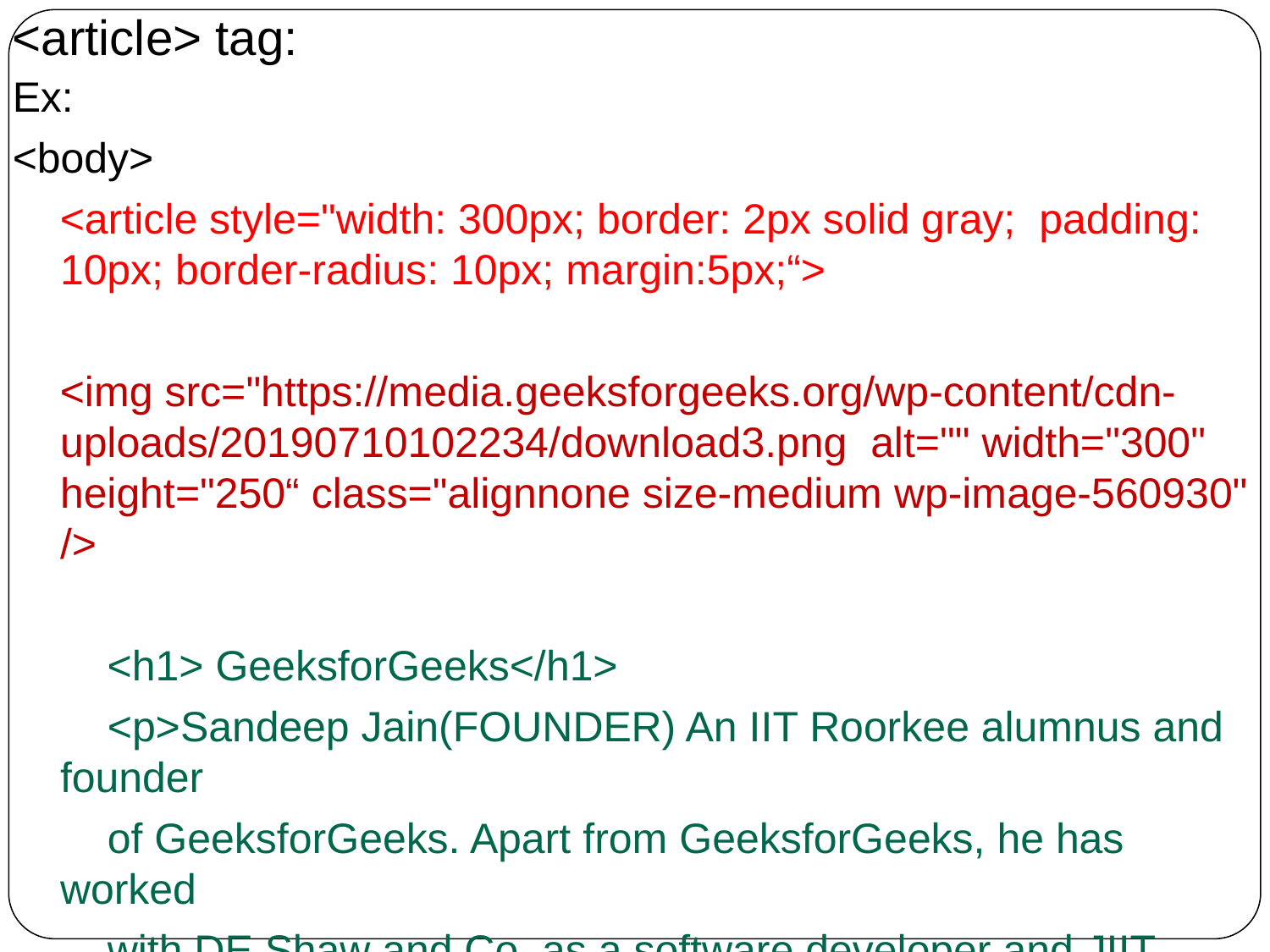

# <article> tag:
Ex:
<body>
    <article style="width: 300px; border: 2px solid gray;  padding: 10px; border-radius: 10px; margin:5px;“>

    <img src="https://media.geeksforgeeks.org/wp-content/cdn-uploads/20190710102234/download3.png  alt="" width="300" height="250“ class="alignnone size-medium wp-image-560930" />

        <h1> GeeksforGeeks</h1>
        <p>Sandeep Jain(FOUNDER) An IIT Roorkee alumnus and founder
        of GeeksforGeeks. Apart from GeeksforGeeks, he has worked
        with DE Shaw and Co. as a software developer and JIIT Noida
        as an assistant professor.</p>
    </article> </body>